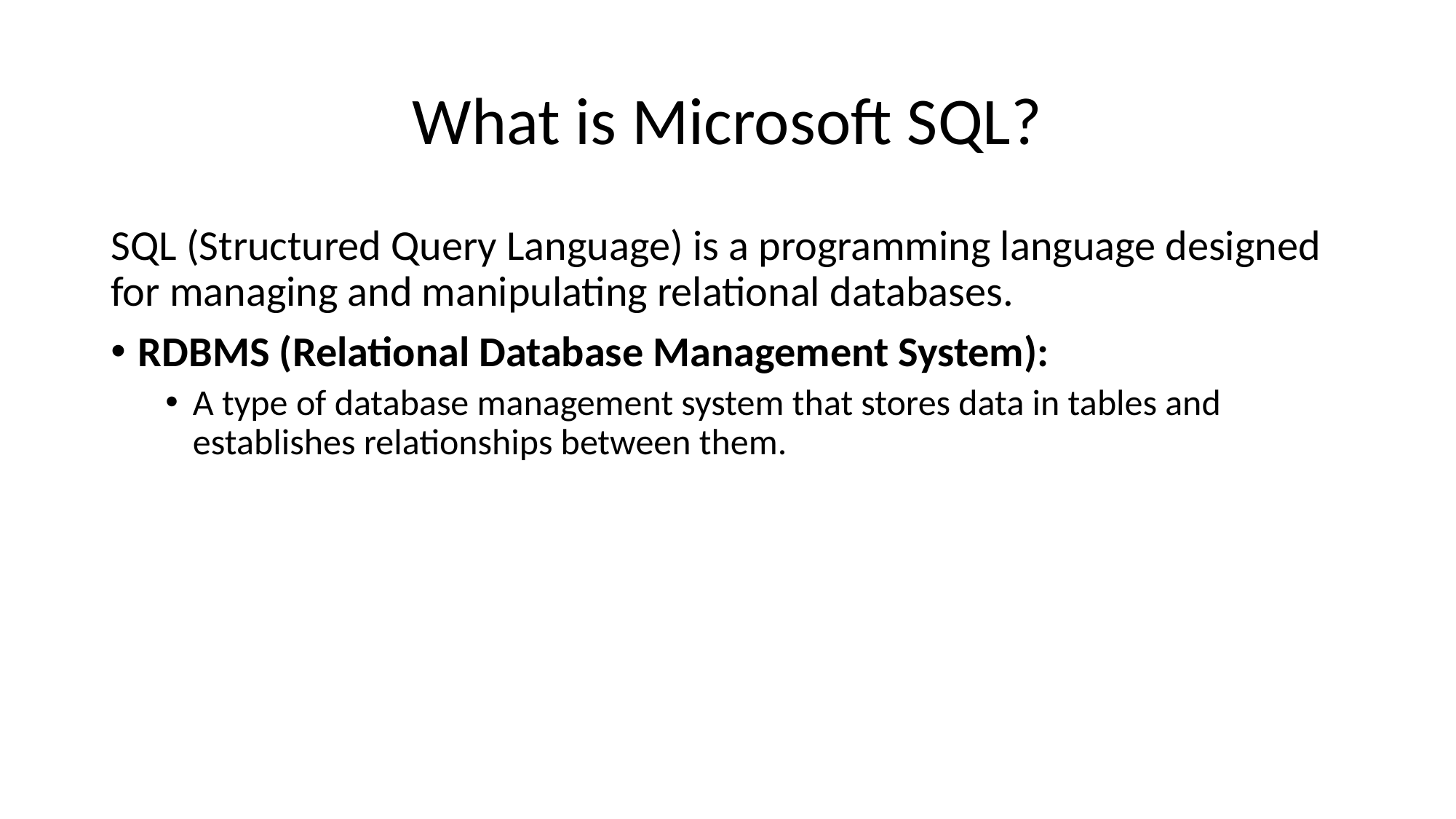

# What is Microsoft SQL?
SQL (Structured Query Language) is a programming language designed for managing and manipulating relational databases.
RDBMS (Relational Database Management System):
A type of database management system that stores data in tables and establishes relationships between them.